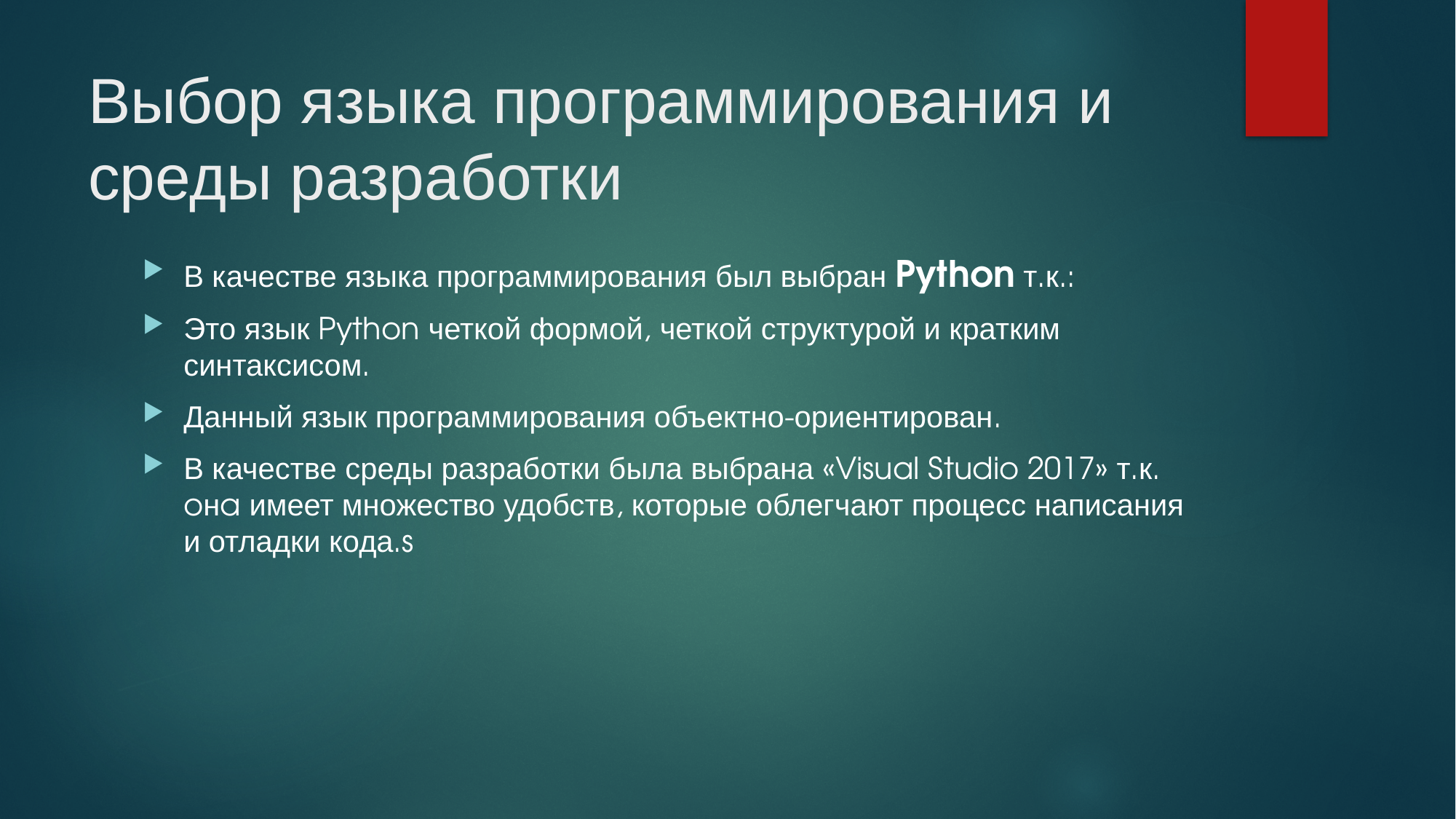

# Выбор языка программирования и среды разработки
В качестве языка программирования был выбран Python т.к.:
Это язык Python четкой формой, четкой структурой и кратким синтаксисом.
Данный язык программирования объектно-ориентирован.
В качестве среды разработки была выбрана «Visual Studio 2017» т.к. oнa имеет множество удобств, которые облегчают процесс написания и отладки кода.s